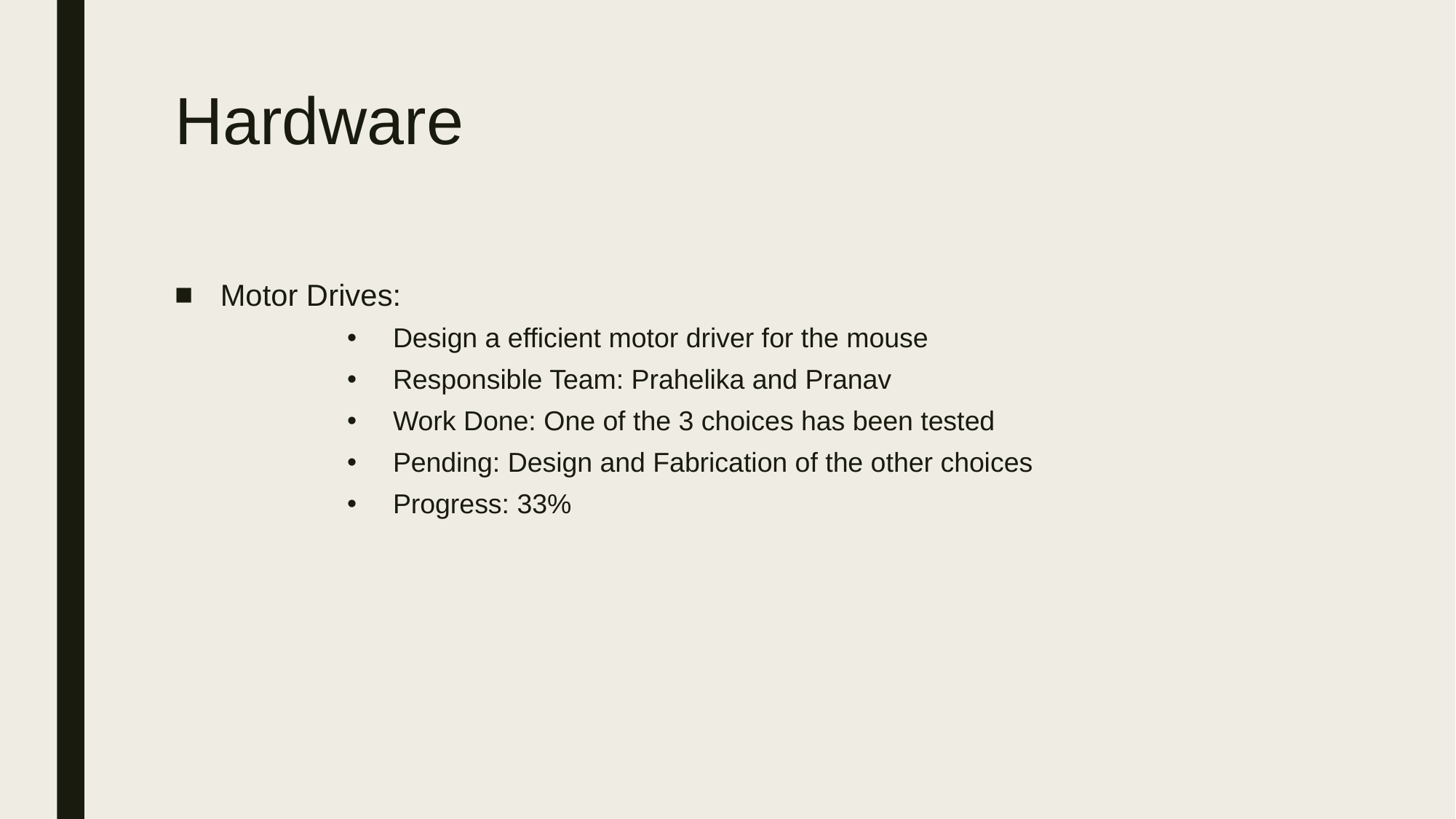

# Hardware
Motor Drives:
Design a efficient motor driver for the mouse
Responsible Team: Prahelika and Pranav
Work Done: One of the 3 choices has been tested
Pending: Design and Fabrication of the other choices
Progress: 33%